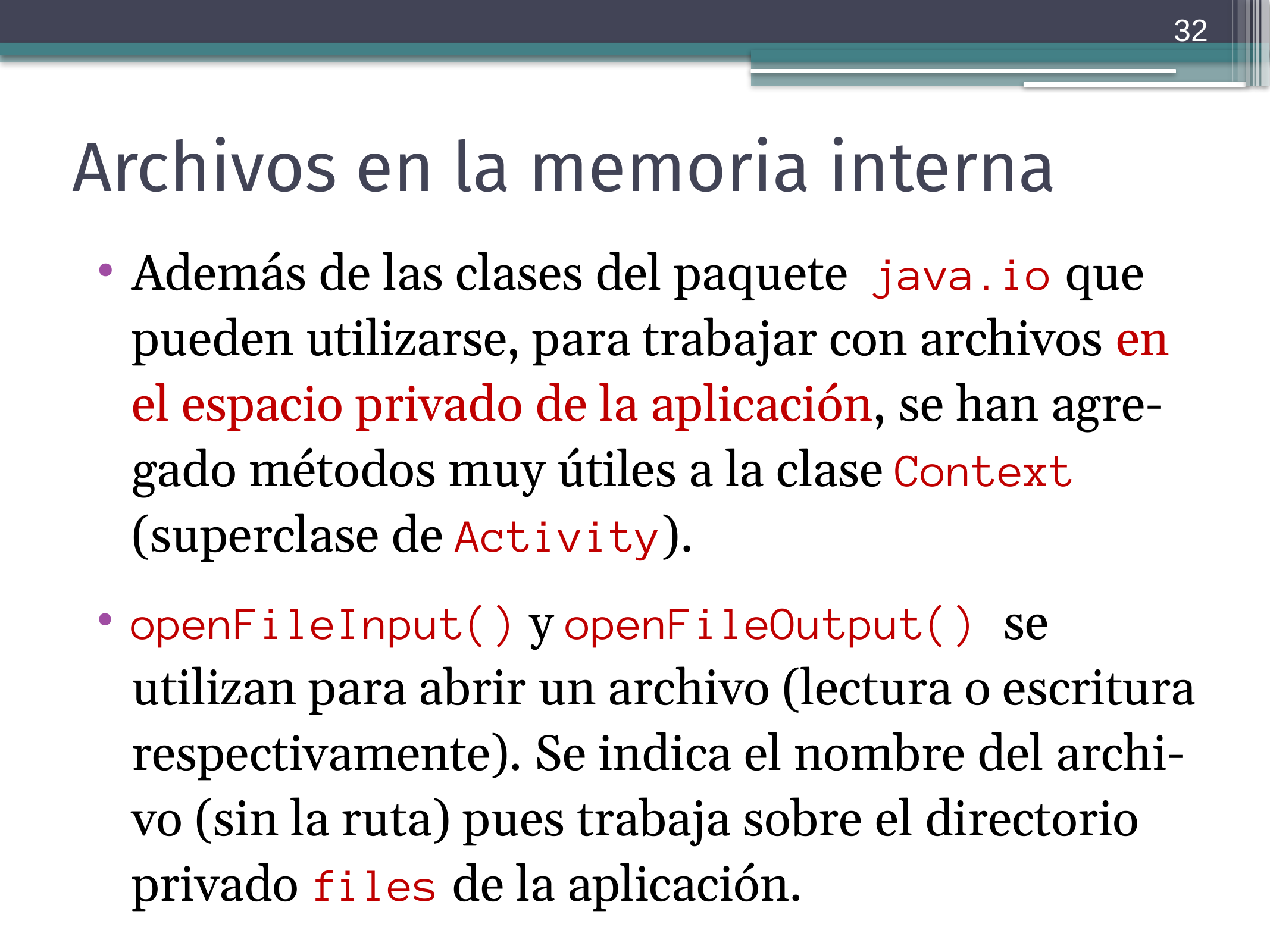

32
# Archivos en la memoria interna
Además de las clases del paquete  java.io que pueden utilizarse, para trabajar con archivos en el espacio privado de la aplicación, se han agre-gado métodos muy útiles a la clase Context (superclase de Activity).
openFileInput() y openFileOutput() se utilizan para abrir un archivo (lectura o escritura respectivamente). Se indica el nombre del archi-vo (sin la ruta) pues trabaja sobre el directorio privado files de la aplicación.